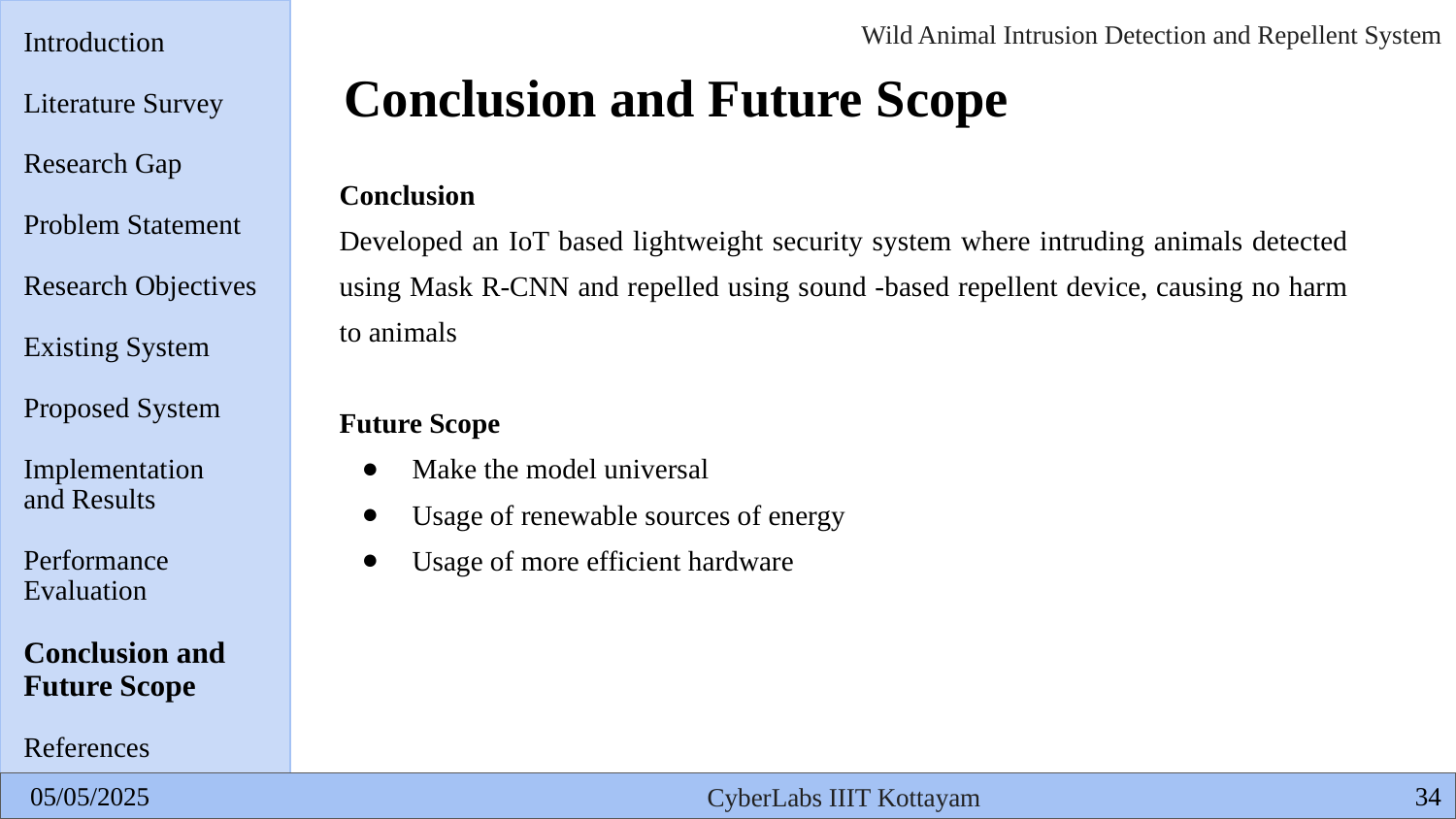

Introduction

Literature Survey

Research Gap

Problem Statement

Research Objectives

Existing System

Proposed System

Implementation
and Results

Performance
Evaluation

Conclusion and
Future Scope

References

# Conclusion and Future Scope
Conclusion
Developed an IoT based lightweight security system where intruding animals detected using Mask R-CNN and repelled using sound -based repellent device, causing no harm to animals

Future Scope
Make the model universal
Usage of renewable sources of energy
Usage of more efficient hardware

34